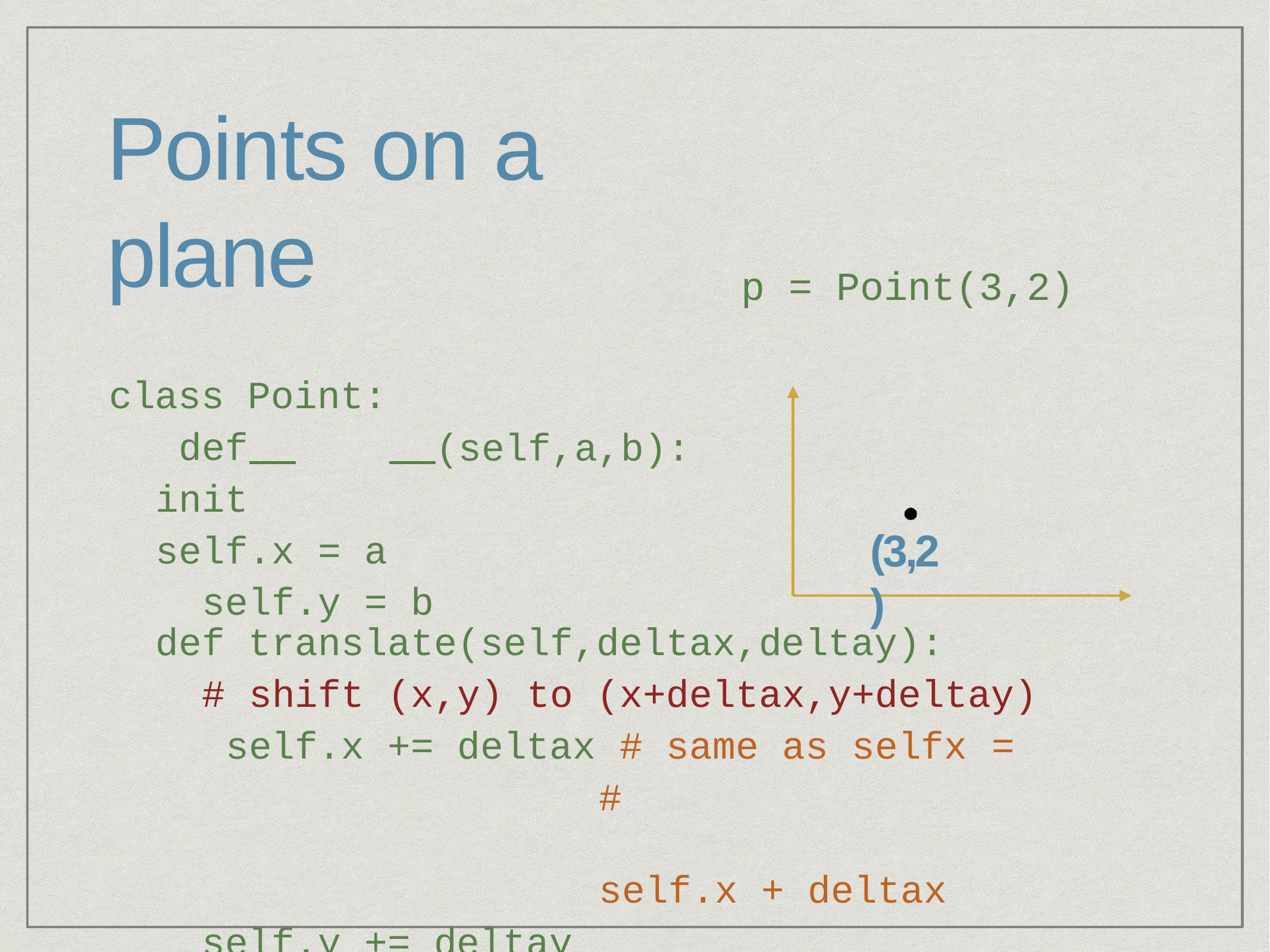

# Points on a plane
p = Point(3,2)
class Point:  def	init
self.x = a  self.y = b

(self,a,b):

(3,2)

def translate(self,deltax,deltay):
# shift (x,y) to (x+deltax,y+deltay)  self.x += deltax # same as selfx =
#	self.x + deltax
self.y += deltay